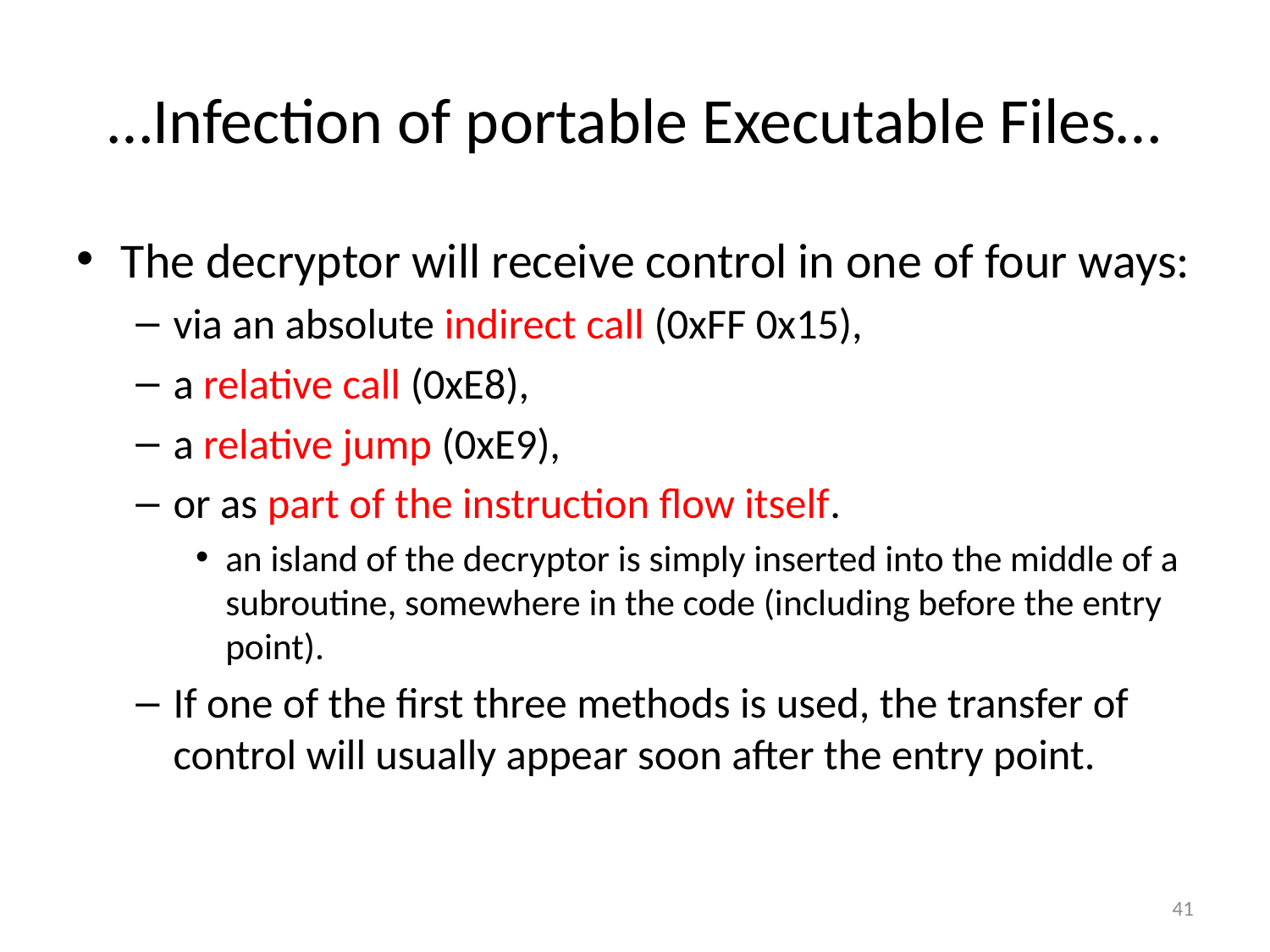

# …Infection of portable Executable Files…
The decryptor will receive control in one of four ways:
via an absolute indirect call (0xFF 0x15),
a relative call (0xE8),
a relative jump (0xE9),
or as part of the instruction flow itself.
an island of the decryptor is simply inserted into the middle of a subroutine, somewhere in the code (including before the entry point).
If one of the first three methods is used, the transfer of control will usually appear soon after the entry point.
41